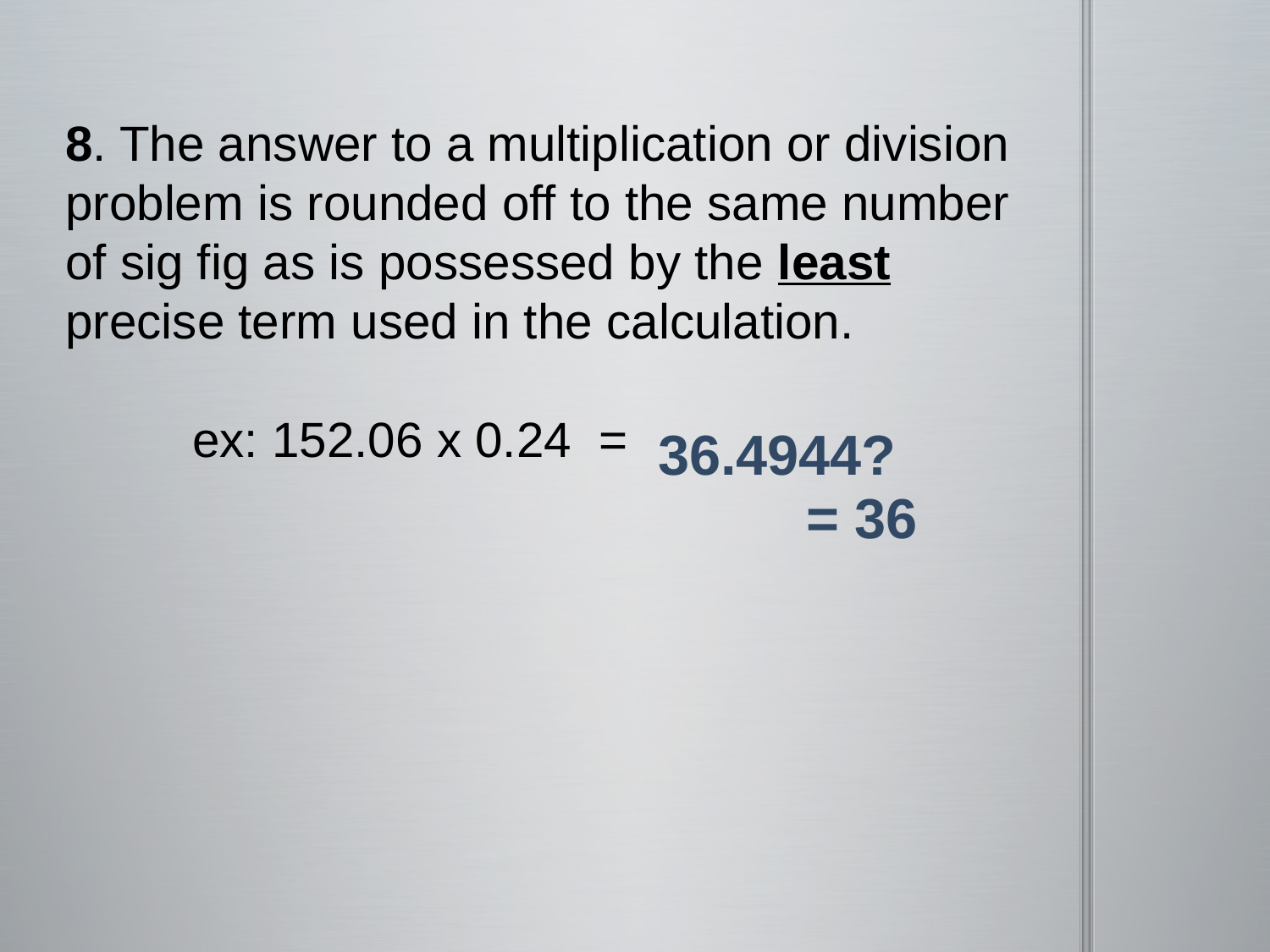

8. The answer to a multiplication or division problem is rounded off to the same number of sig fig as is possessed by the least precise term used in the calculation.

	ex: 152.06 x 0.24  =

36.4944?
= 36